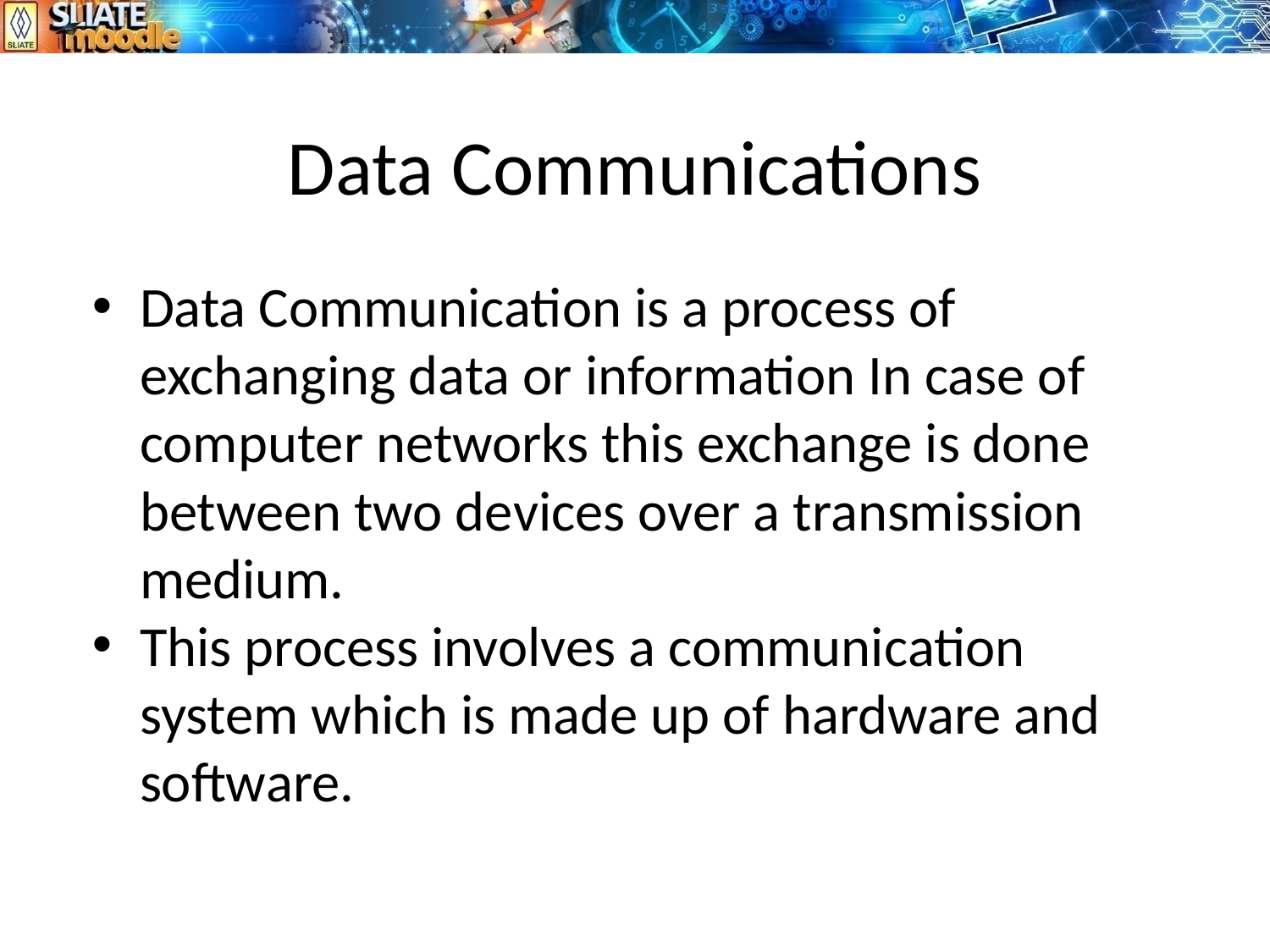

# Data Communications
Data Communication is a process of exchanging data or information In case of computer networks this exchange is done between two devices over a transmission medium.
This process involves a communication system which is made up of hardware and software.